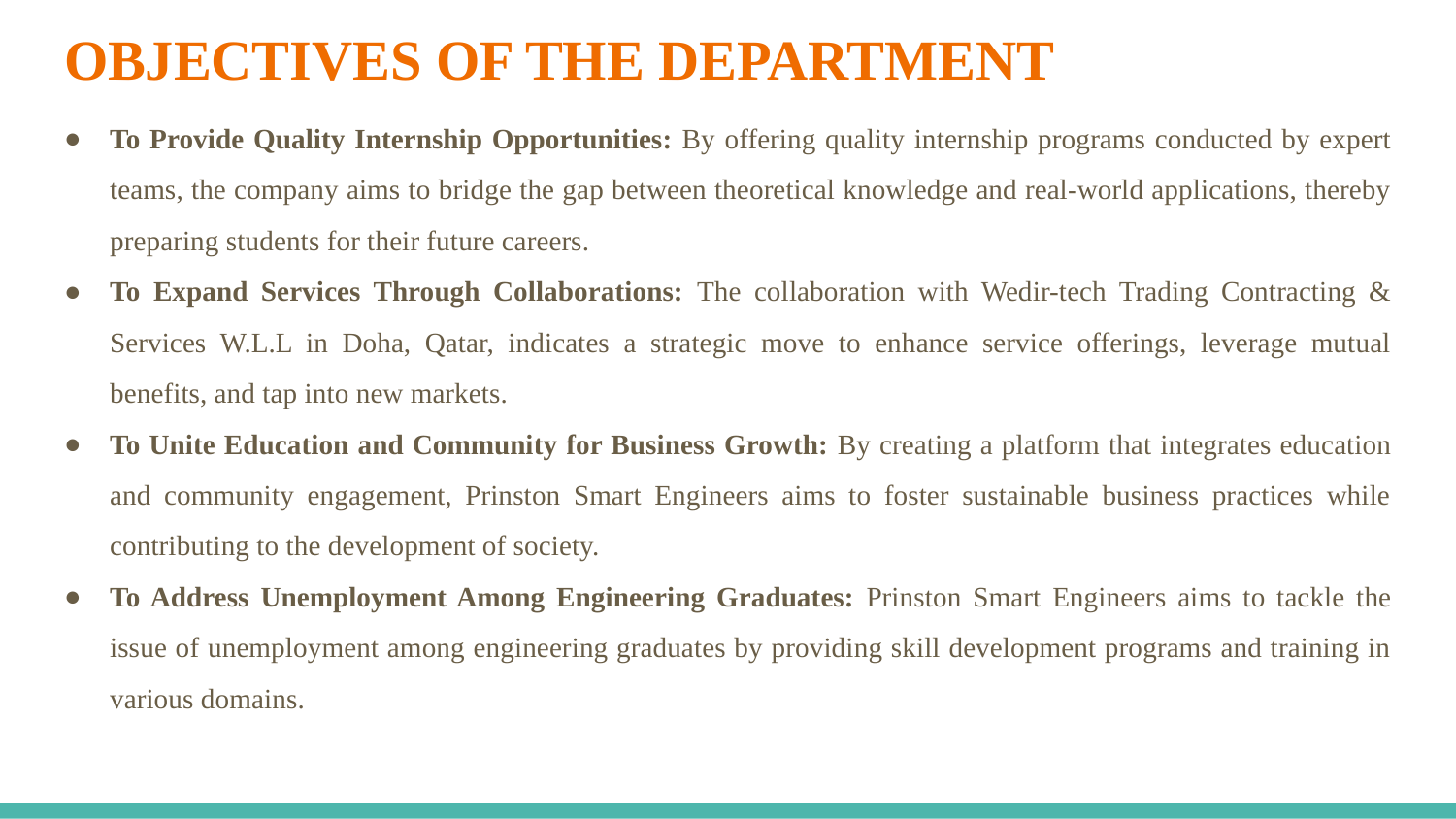

# OBJECTIVES OF THE DEPARTMENT
To Provide Quality Internship Opportunities: By offering quality internship programs conducted by expert teams, the company aims to bridge the gap between theoretical knowledge and real-world applications, thereby preparing students for their future careers.
To Expand Services Through Collaborations: The collaboration with Wedir-tech Trading Contracting & Services W.L.L in Doha, Qatar, indicates a strategic move to enhance service offerings, leverage mutual benefits, and tap into new markets.
To Unite Education and Community for Business Growth: By creating a platform that integrates education and community engagement, Prinston Smart Engineers aims to foster sustainable business practices while contributing to the development of society.
To Address Unemployment Among Engineering Graduates: Prinston Smart Engineers aims to tackle the issue of unemployment among engineering graduates by providing skill development programs and training in various domains.